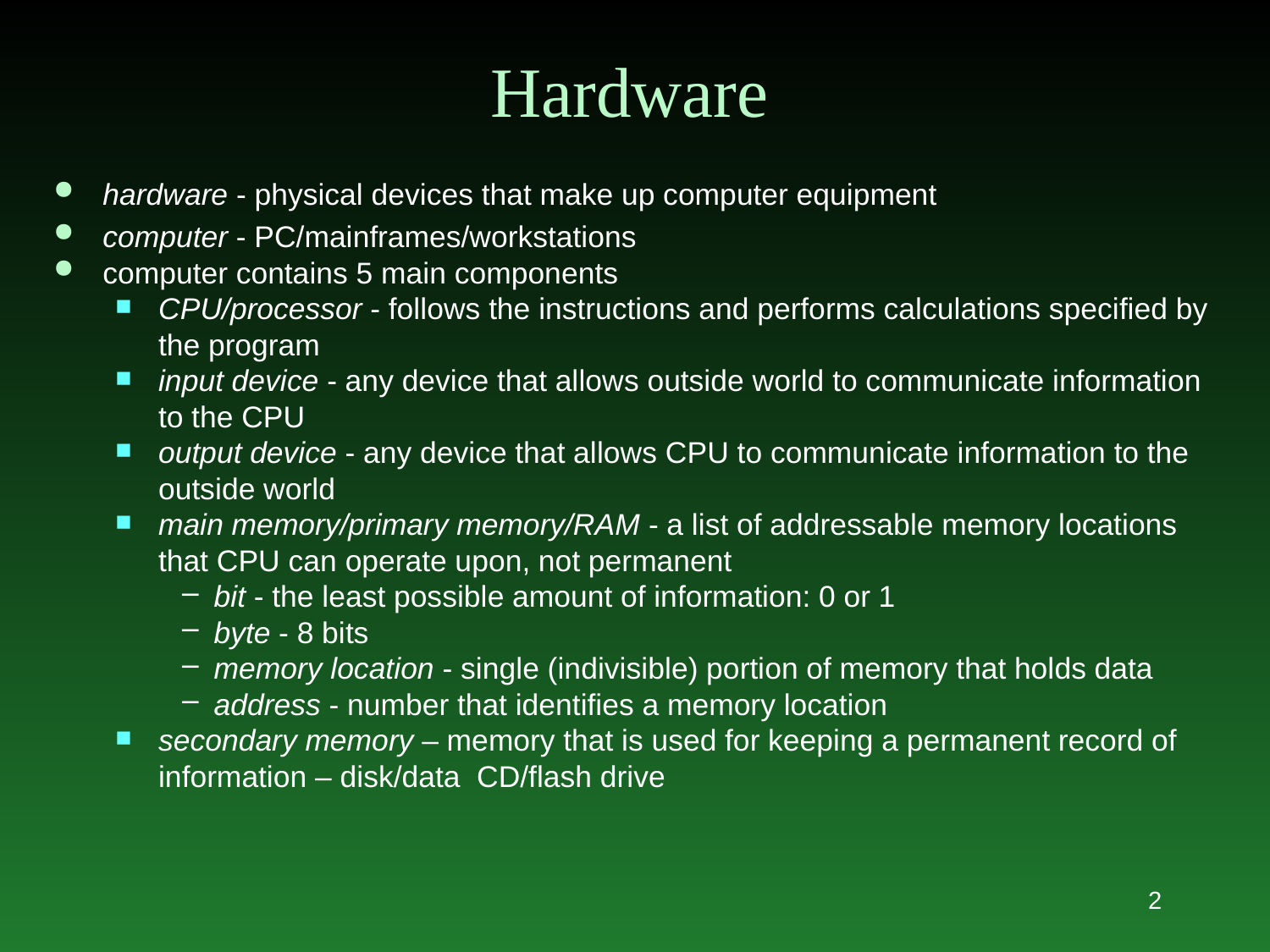

# Hardware
hardware - physical devices that make up computer equipment
computer - PC/mainframes/workstations
computer contains 5 main components
CPU/processor - follows the instructions and performs calculations specified by the program
input device - any device that allows outside world to communicate information to the CPU
output device - any device that allows CPU to communicate information to the outside world
main memory/primary memory/RAM - a list of addressable memory locations that CPU can operate upon, not permanent
bit - the least possible amount of information: 0 or 1
byte - 8 bits
memory location - single (indivisible) portion of memory that holds data
address - number that identifies a memory location
secondary memory – memory that is used for keeping a permanent record of information – disk/data  CD/flash drive
2